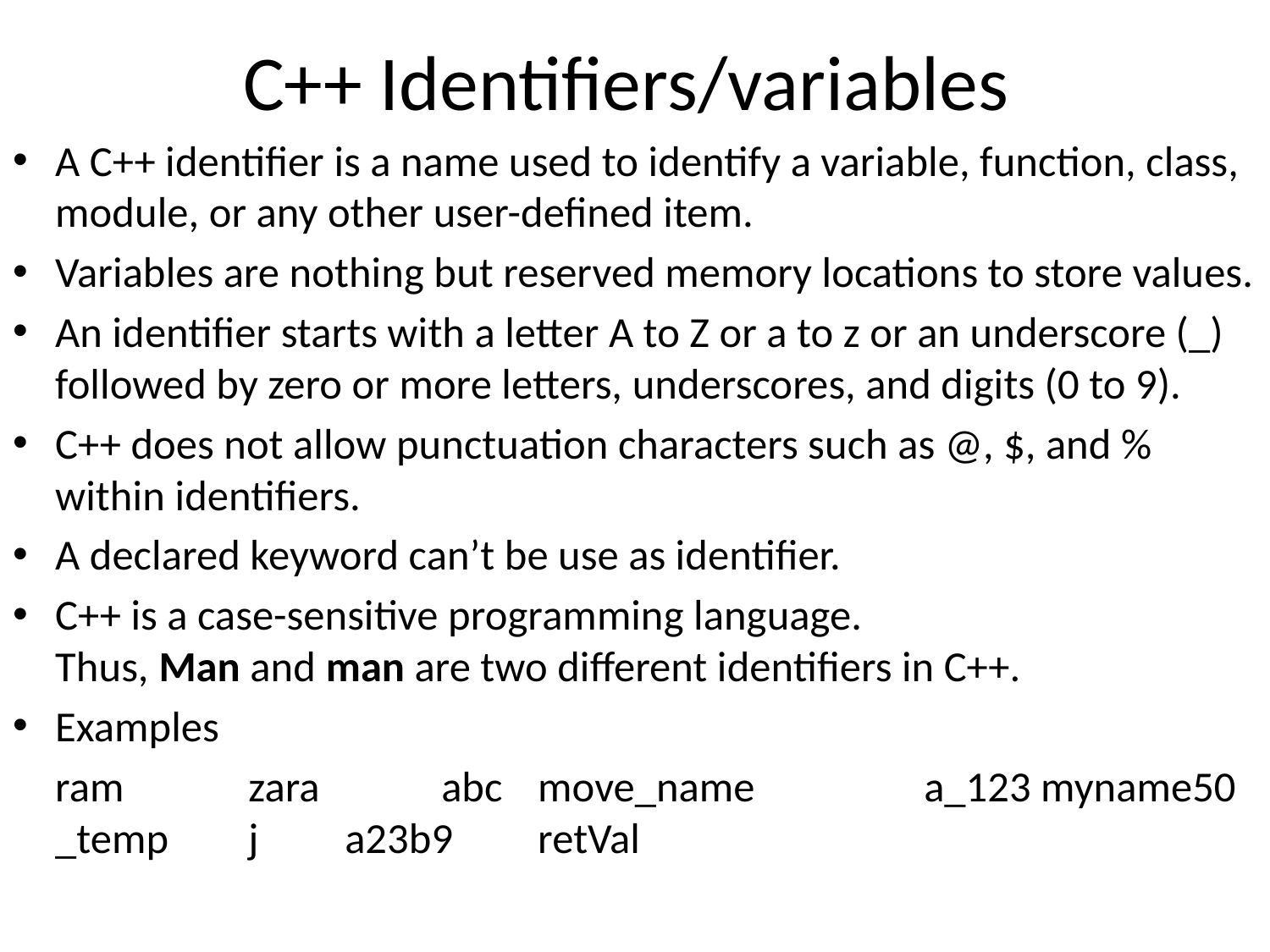

# C++ Identifiers/variables
A C++ identifier is a name used to identify a variable, function, class, module, or any other user-defined item.
Variables are nothing but reserved memory locations to store values.
An identifier starts with a letter A to Z or a to z or an underscore (_) followed by zero or more letters, underscores, and digits (0 to 9).
C++ does not allow punctuation characters such as @, $, and % within identifiers.
A declared keyword can’t be use as identifier.
C++ is a case-sensitive programming language. Thus, Man and man are two different identifiers in C++.
Examples
	ram	 	zara	 	abc 	move_name	 	a_123 myname50 	_temp 	j 	a23b9 	retVal